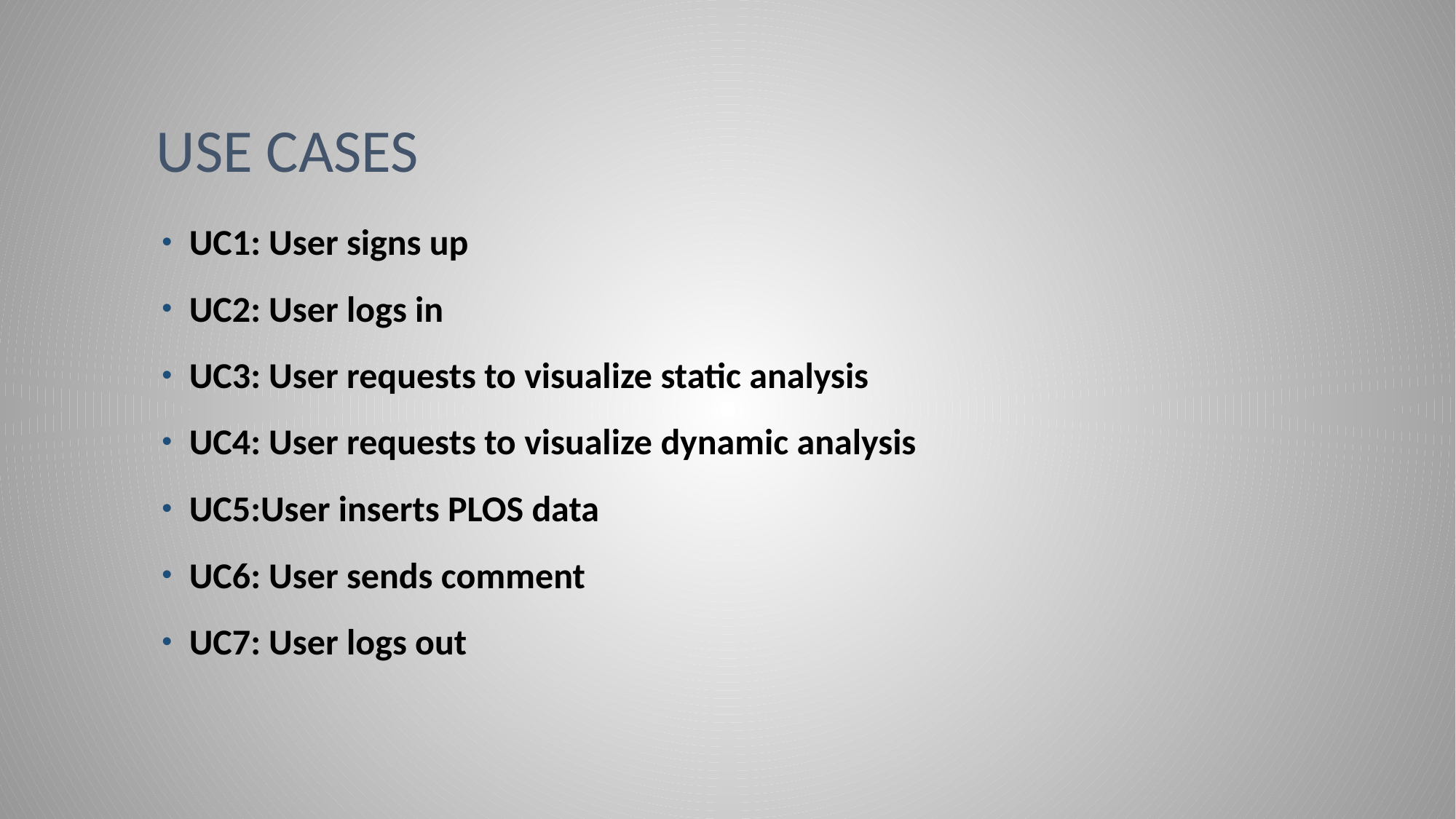

# Use Cases
UC1: User signs up
UC2: User logs in
UC3: User requests to visualize static analysis
UC4: User requests to visualize dynamic analysis
UC5:User inserts PLOS data
UC6: User sends comment
UC7: User logs out